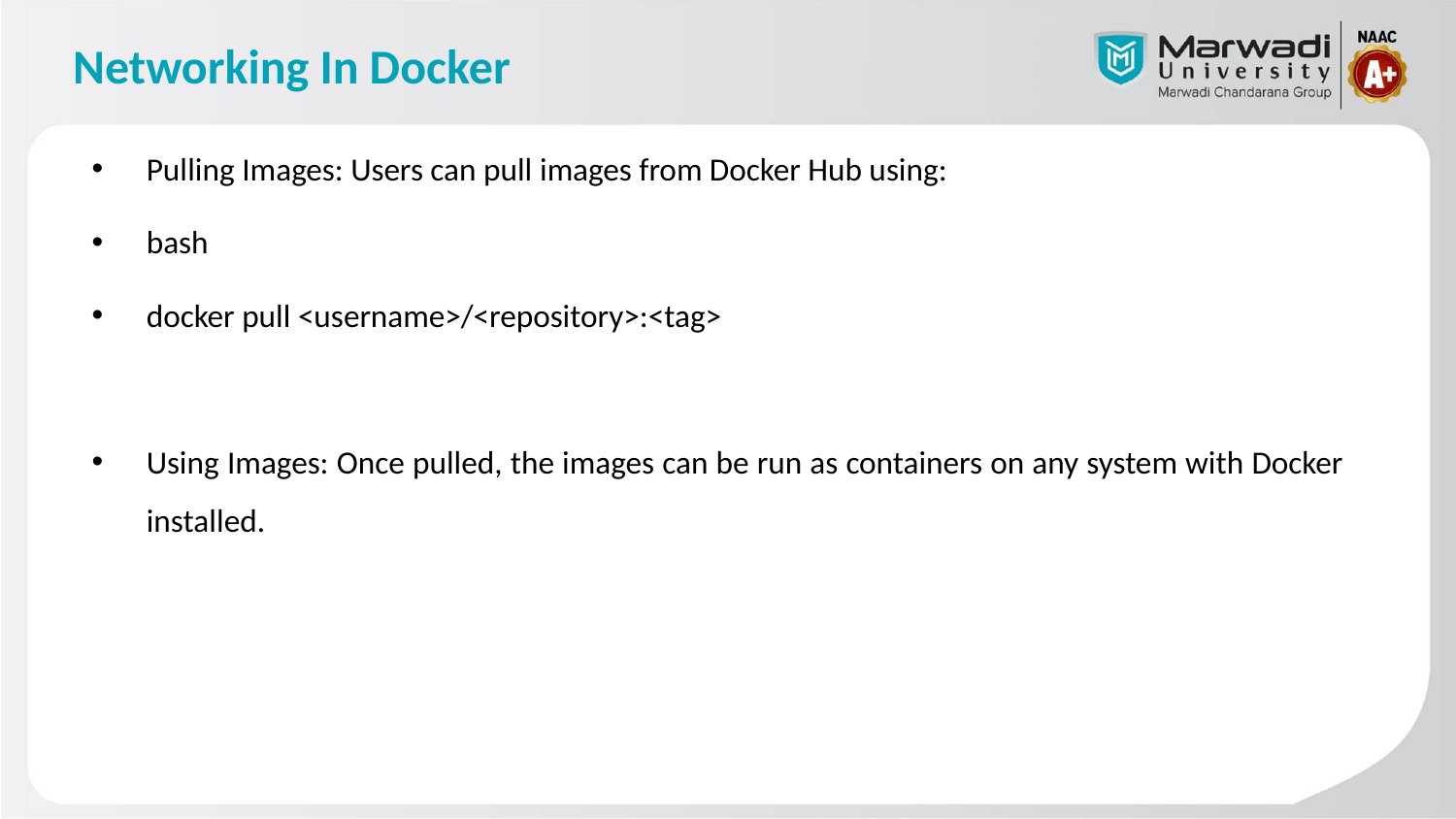

# Networking In Docker
Pulling Images: Users can pull images from Docker Hub using:
bash
docker pull <username>/<repository>:<tag>

Using Images: Once pulled, the images can be run as containers on any system with Docker installed.